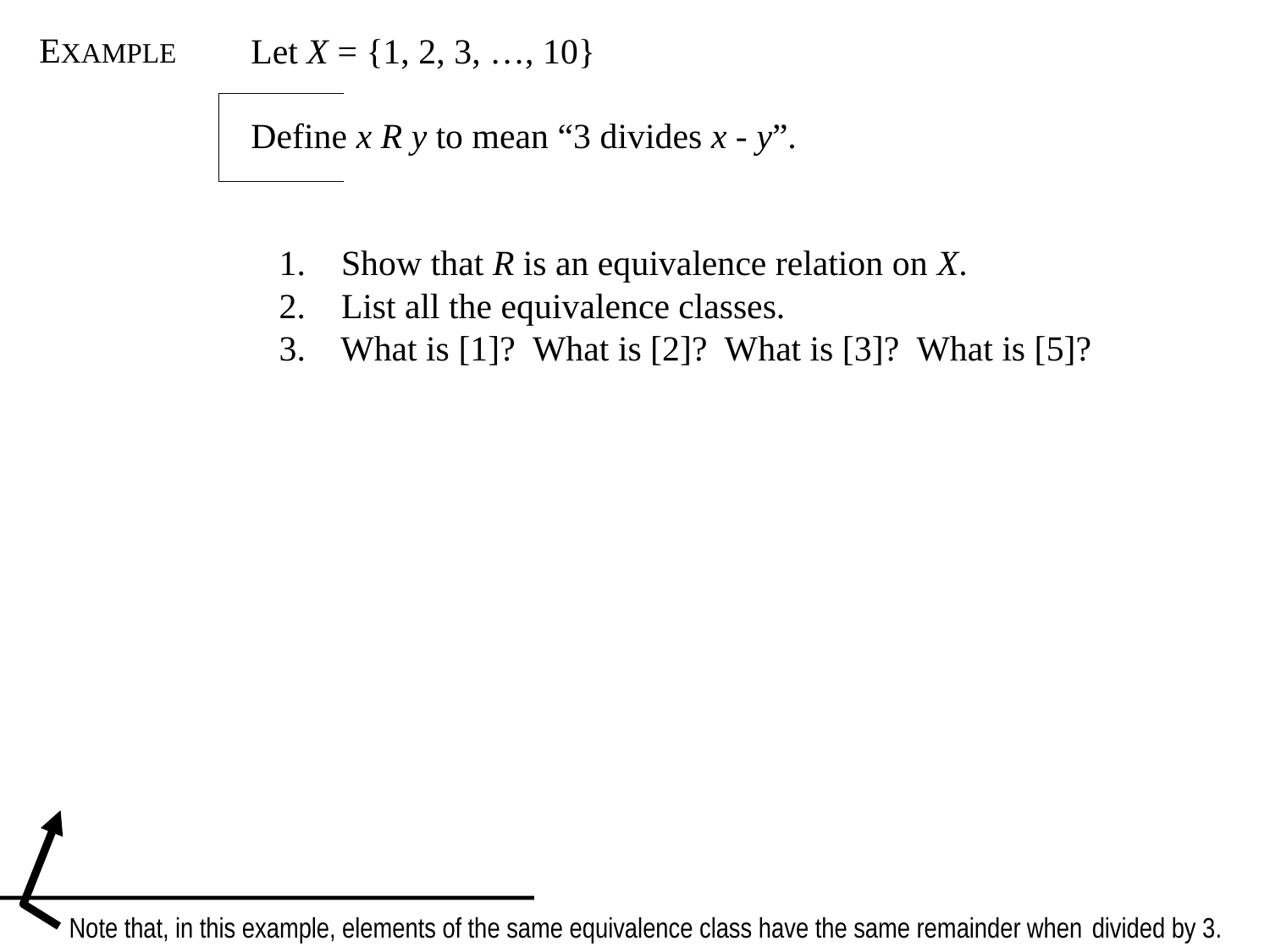

EXAMPLE
    Let X = {1, 2, 3, …, 10}

    Define x R y to mean “3 divides x - y”.

1.    Show that R is an equivalence relation on X.
2.    List all the equivalence classes.
3.    What is [1]?  What is [2]?  What is [3]?  What is [5]?

Note that, in this example, elements of the same equivalence class have the same remainder when divided by 3.